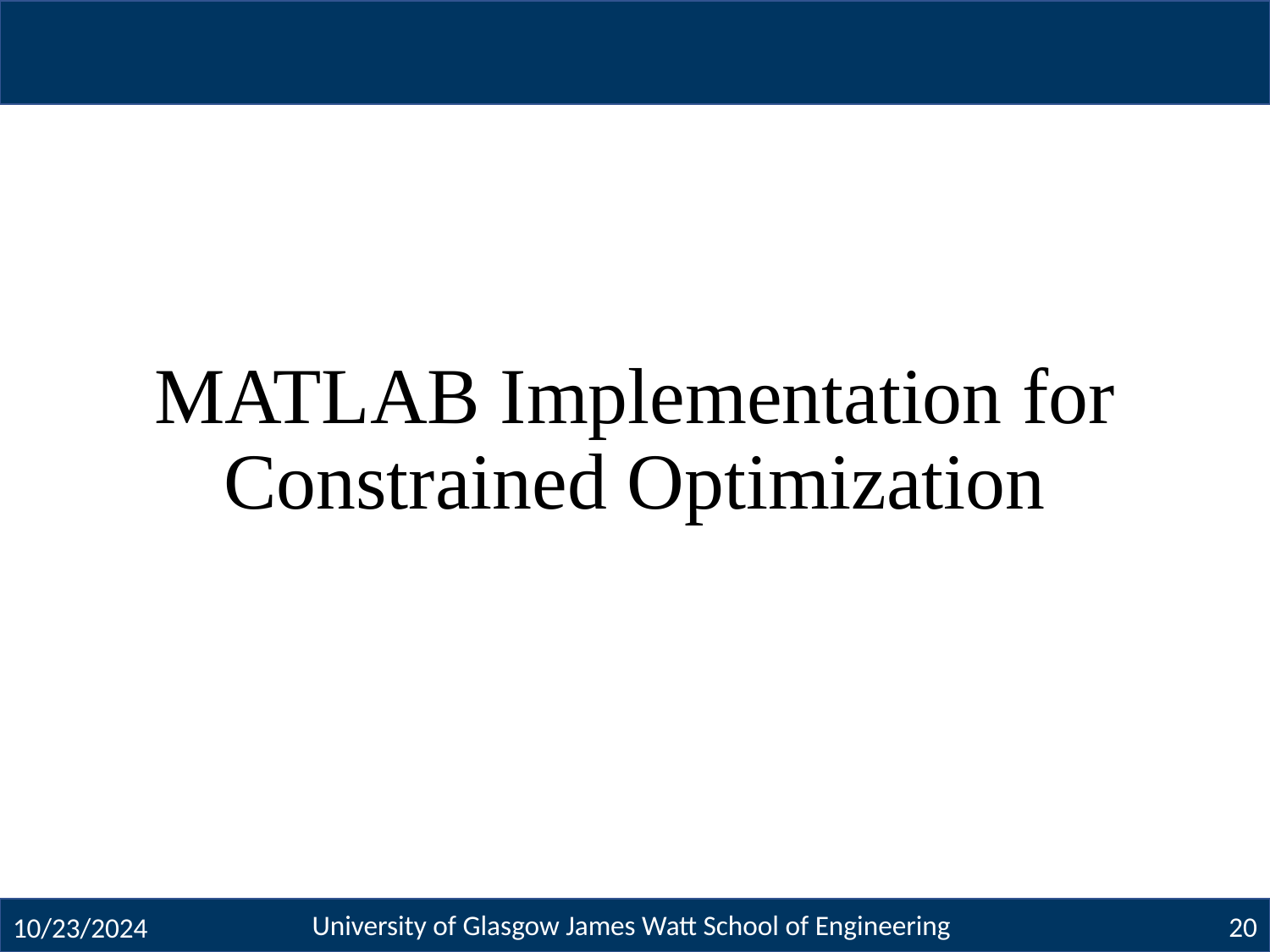

# MATLAB Implementation for Constrained Optimization
University of Glasgow James Watt School of Engineering
20
10/23/2024